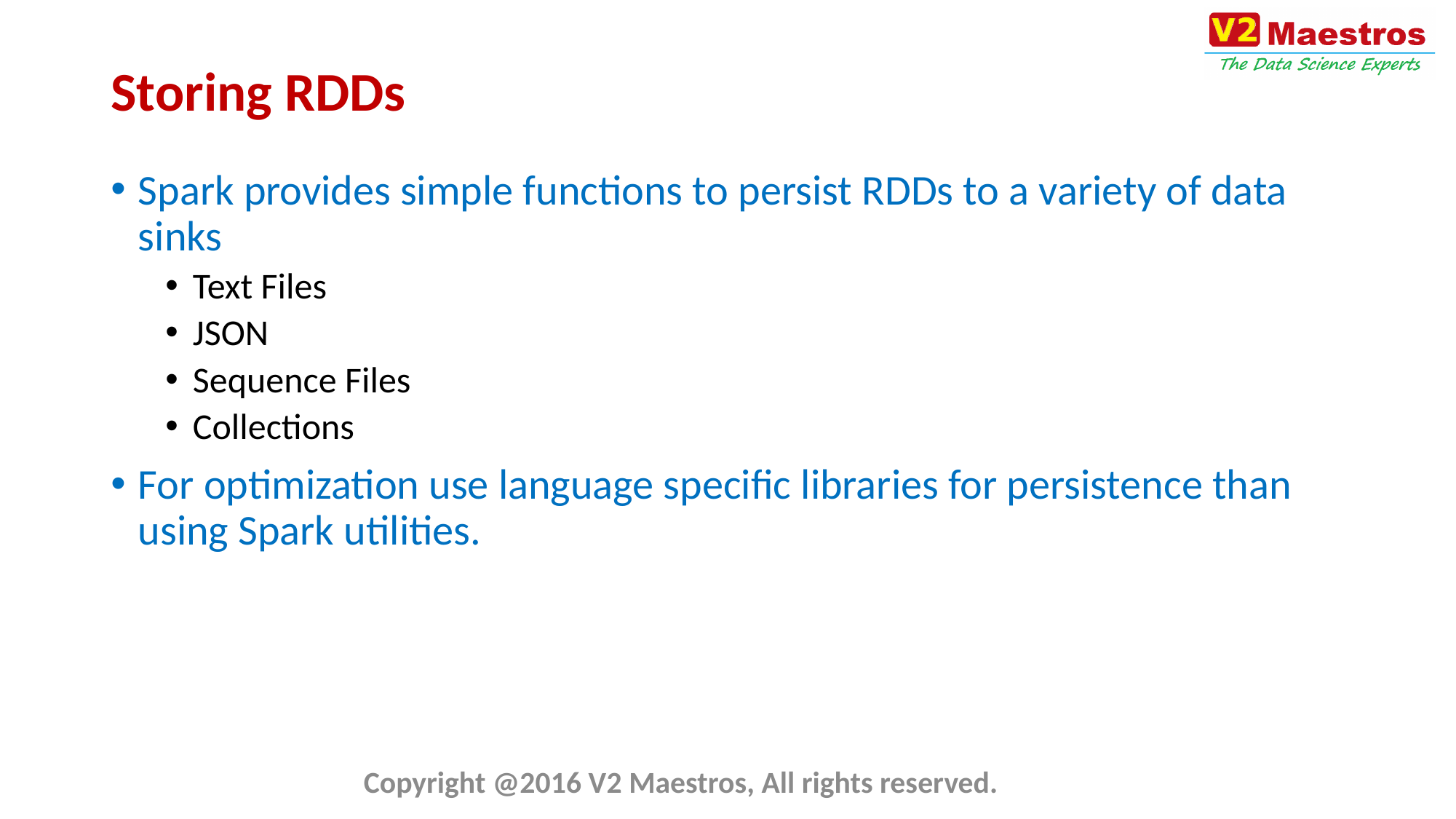

# Storing RDDs
Spark provides simple functions to persist RDDs to a variety of data sinks
Text Files
JSON
Sequence Files
Collections
For optimization use language specific libraries for persistence than using Spark utilities.
Copyright @2016 V2 Maestros, All rights reserved.